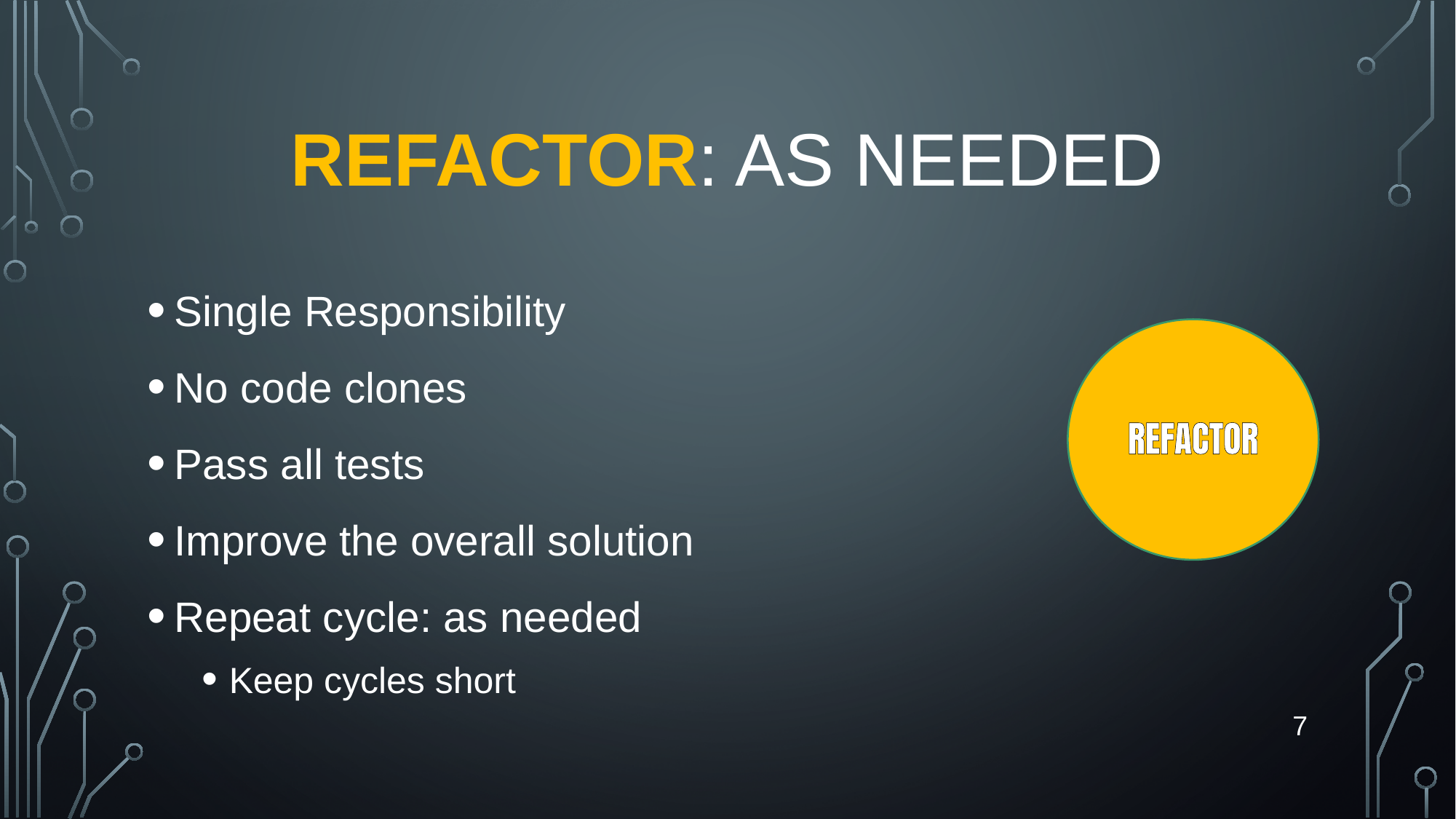

# Refactor: As Needed
Single Responsibility
No code clones
Pass all tests
Improve the overall solution
Repeat cycle: as needed
Keep cycles short
REFACTOR
7